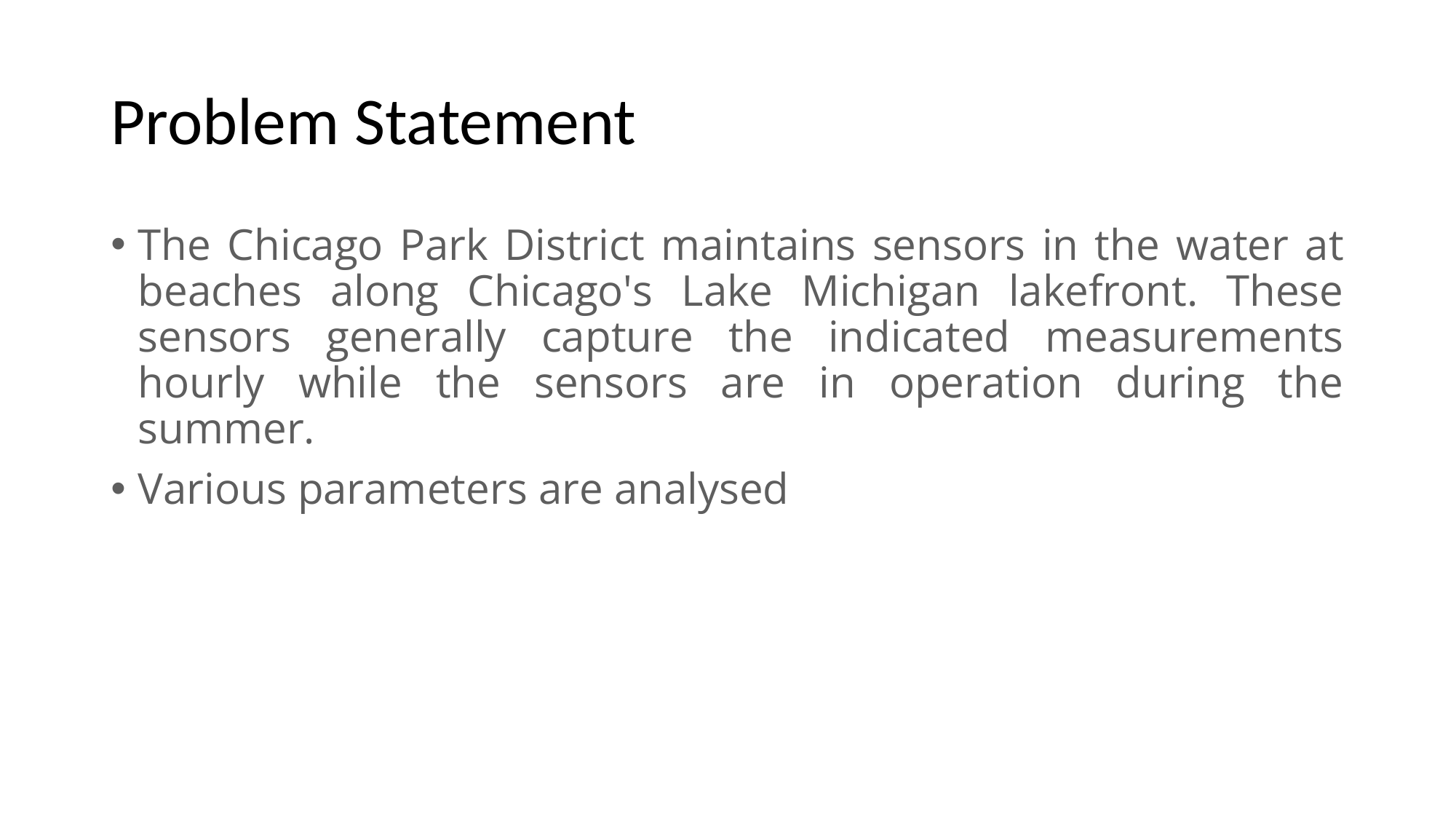

# Problem Statement
The Chicago Park District maintains sensors in the water at beaches along Chicago's Lake Michigan lakefront. These sensors generally capture the indicated measurements hourly while the sensors are in operation during the summer.
Various parameters are analysed